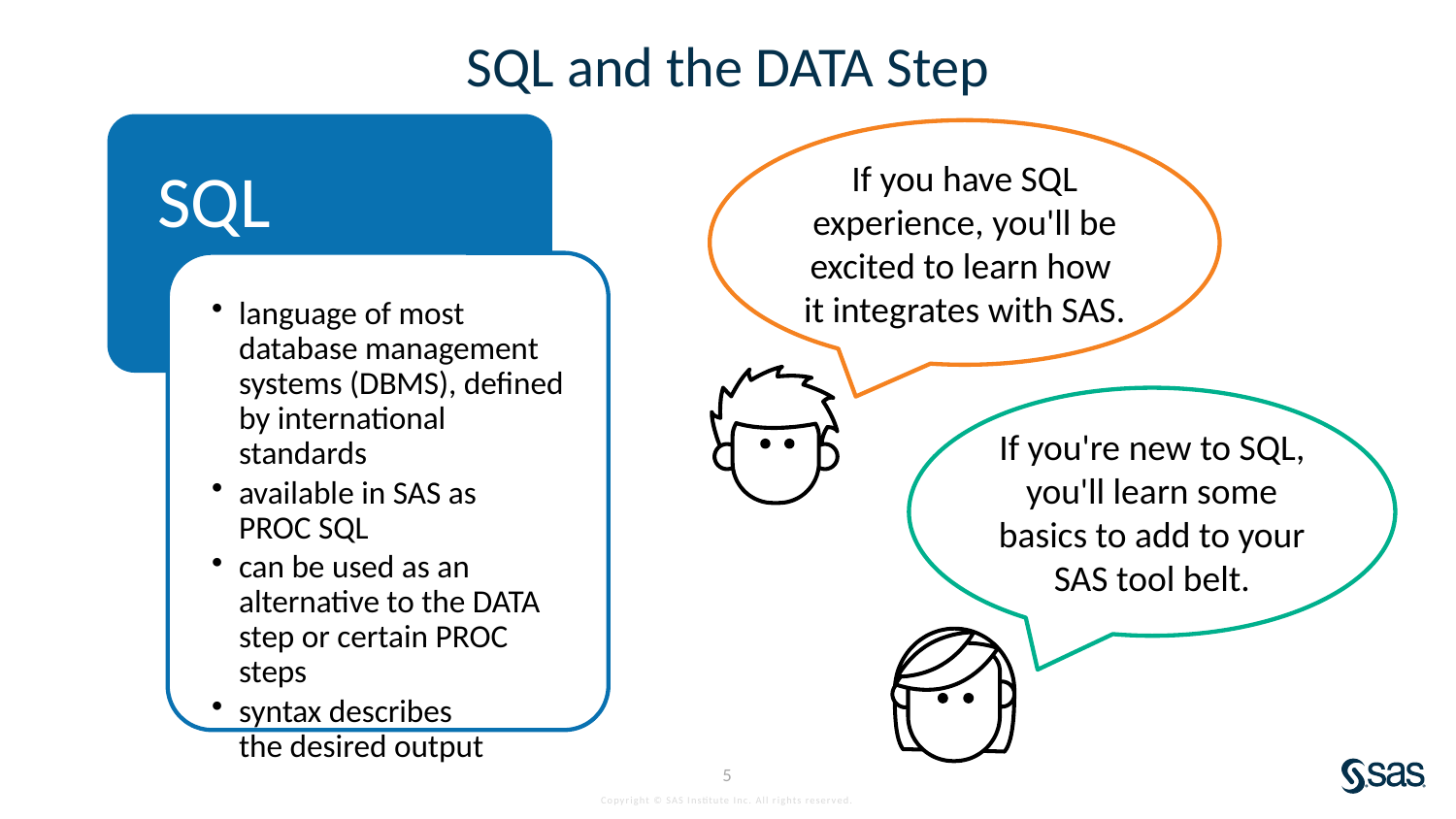

# SQL and the DATA Step
SQL
language of most database management systems (DBMS), defined by international standards
available in SAS as
PROC SQL
can be used as an alternative to the DATA step or certain PROC steps
syntax describes
the desired output
If you have SQL experience, you'll be excited to learn how
it integrates with SAS.

If you're new to SQL, you'll learn some basics to add to your SAS tool belt.